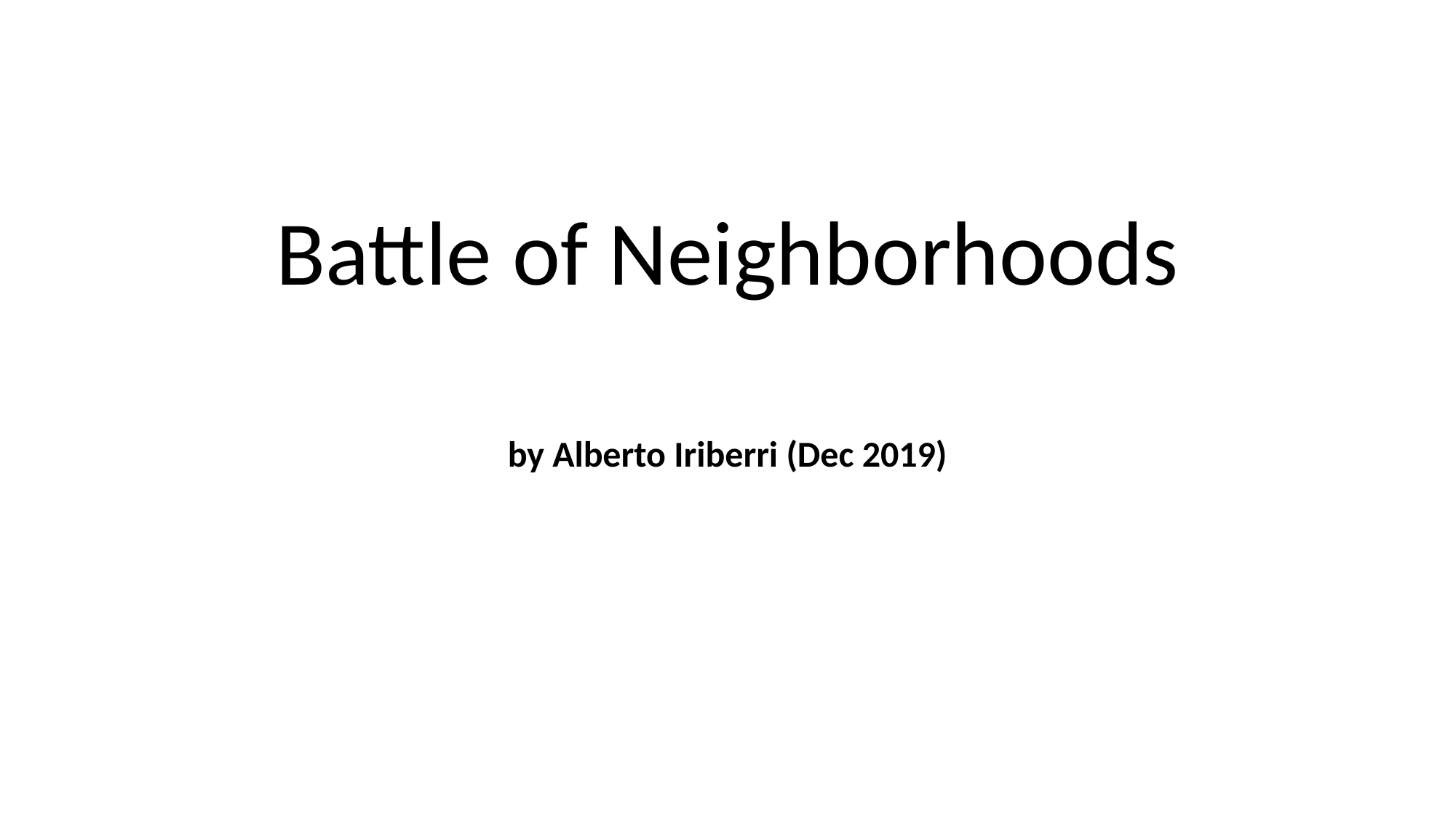

# Battle of Neighborhoods
by Alberto Iriberri (Dec 2019)